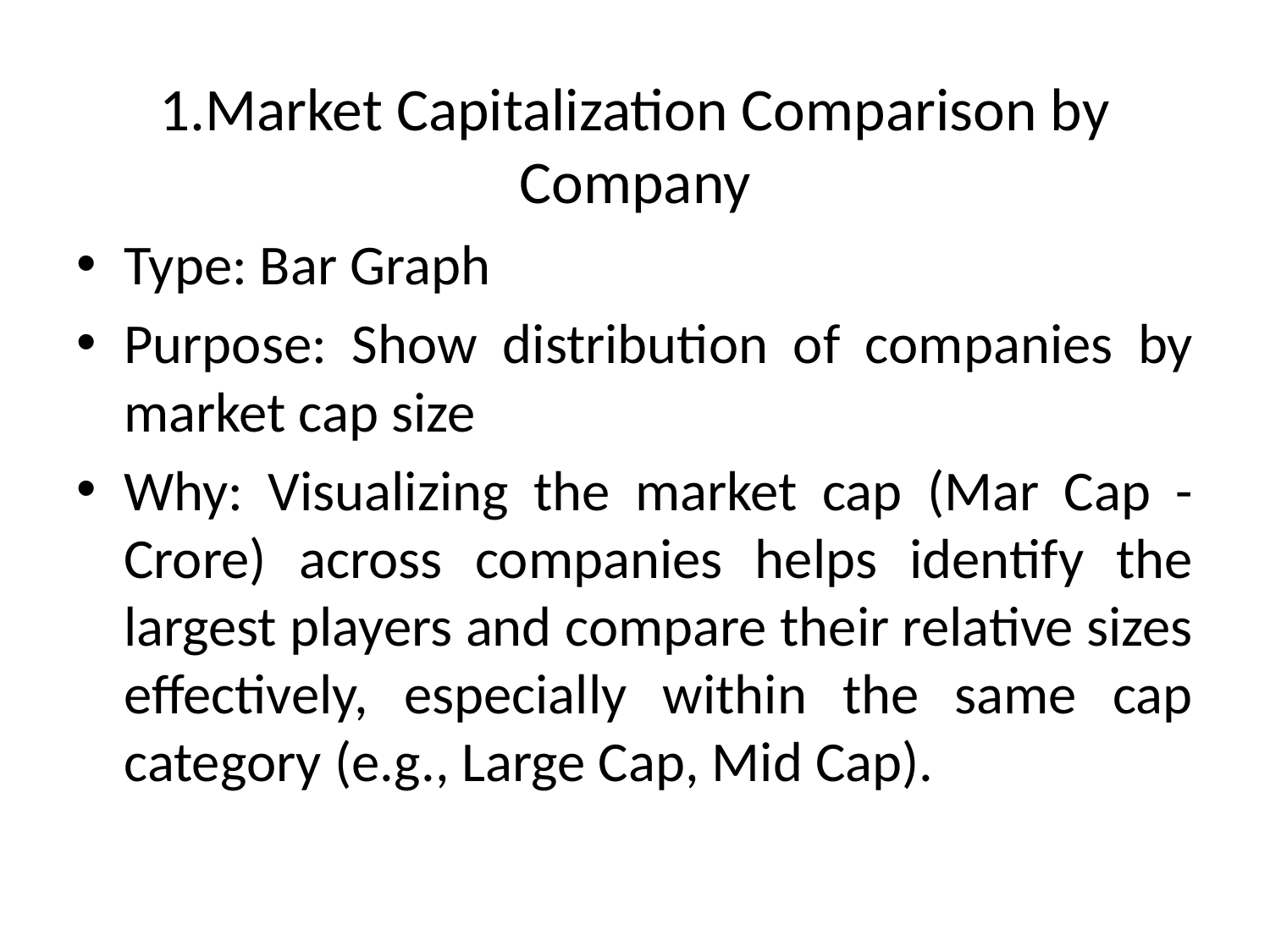

# 1.Market Capitalization Comparison by Company
Type: Bar Graph
Purpose: Show distribution of companies by market cap size
Why: Visualizing the market cap (Mar Cap - Crore) across companies helps identify the largest players and compare their relative sizes effectively, especially within the same cap category (e.g., Large Cap, Mid Cap).